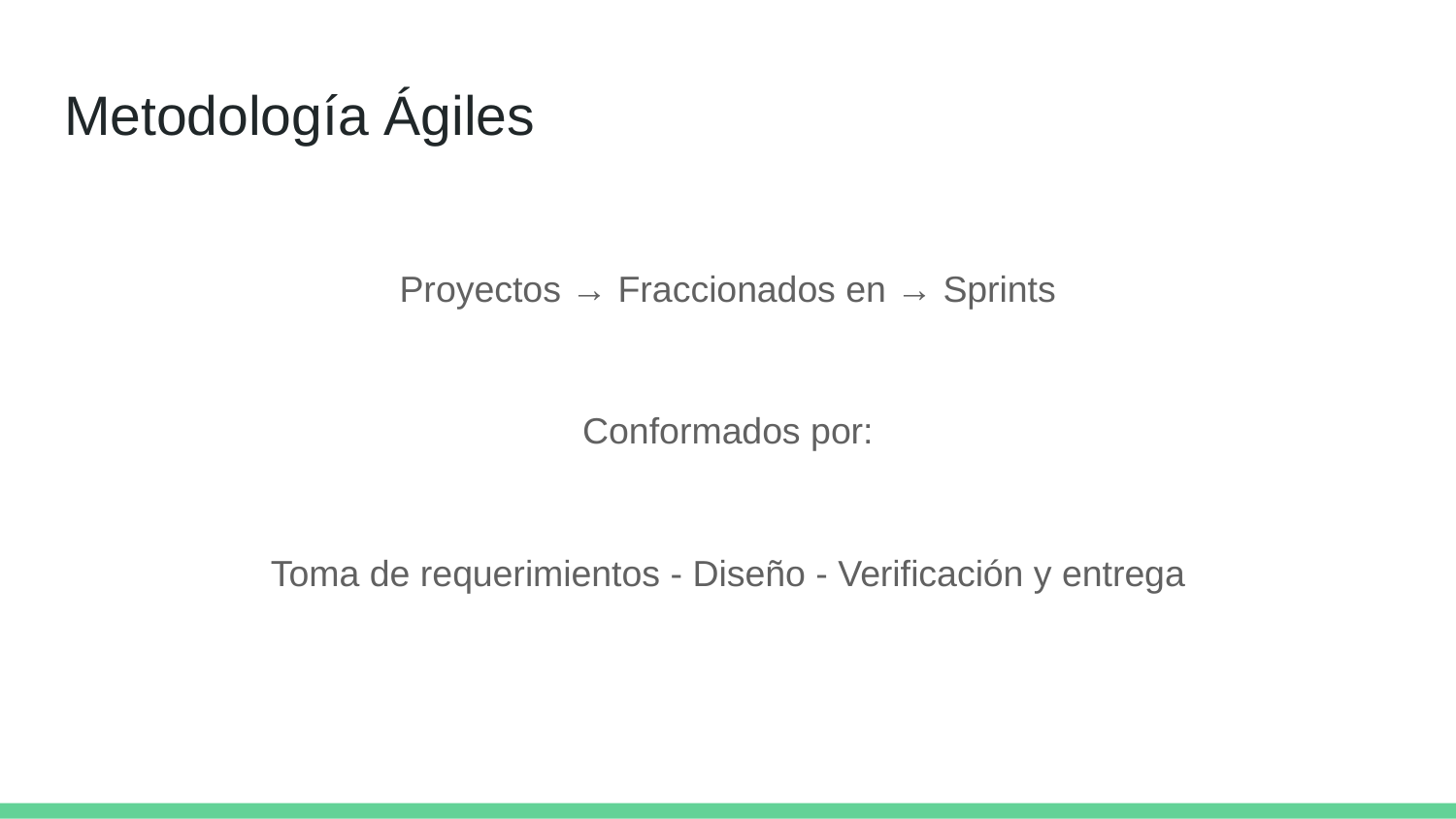

# Metodología Ágiles

Proyectos → Fraccionados en → Sprints

Conformados por:

Toma de requerimientos - Diseño - Verificación y entrega